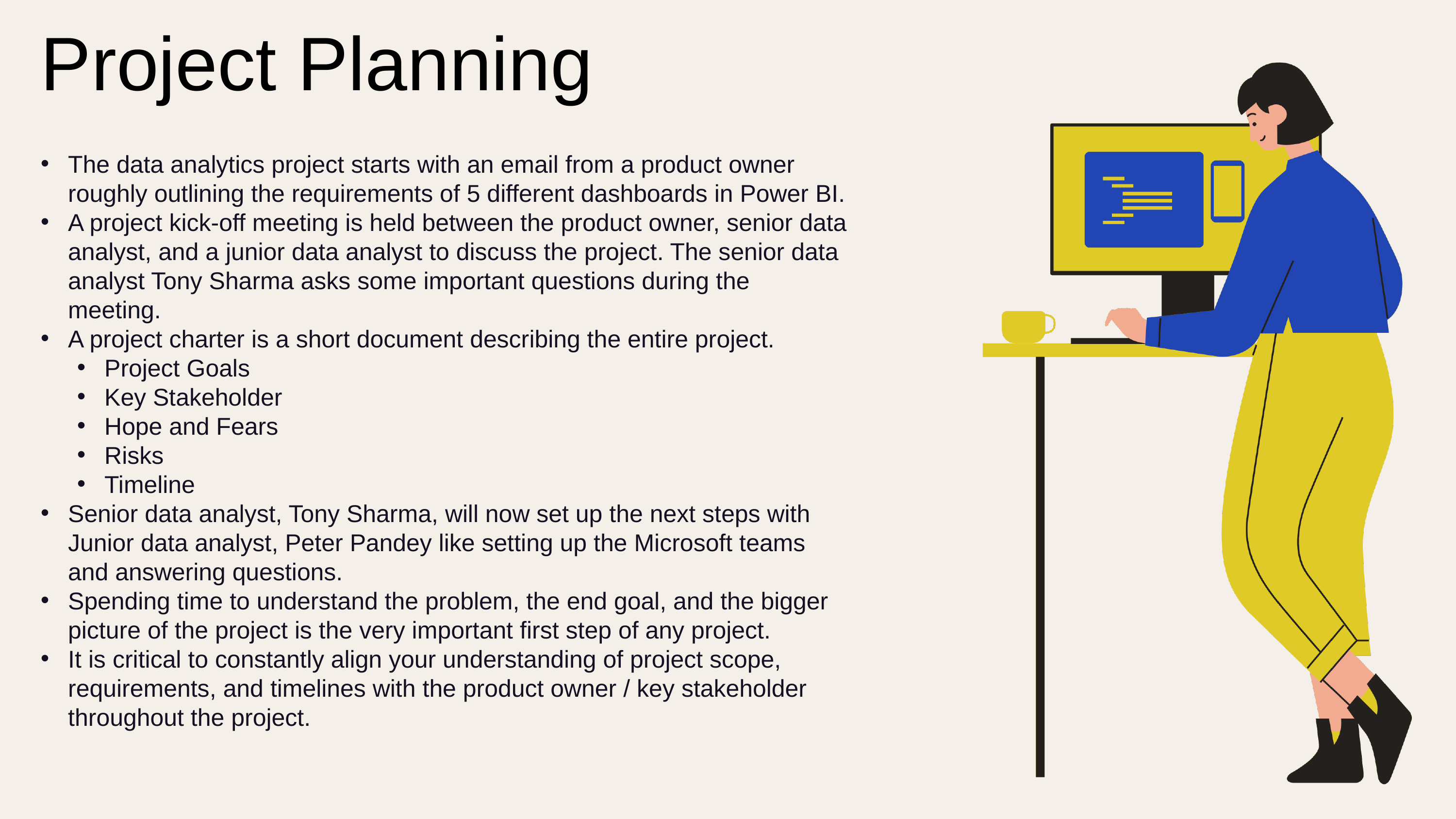

Project Planning

The data analytics project starts with an email from a product owner roughly outlining the requirements of 5 different dashboards in Power BI.
A project kick-off meeting is held between the product owner, senior data analyst, and a junior data analyst to discuss the project. The senior data analyst Tony Sharma asks some important questions during the meeting.
A project charter is a short document describing the entire project.
Project Goals
Key Stakeholder
Hope and Fears
Risks
Timeline
Senior data analyst, Tony Sharma, will now set up the next steps with Junior data analyst, Peter Pandey like setting up the Microsoft teams and answering questions.
Spending time to understand the problem, the end goal, and the bigger picture of the project is the very important first step of any project.
It is critical to constantly align your understanding of project scope, requirements, and timelines with the product owner / key stakeholder throughout the project.